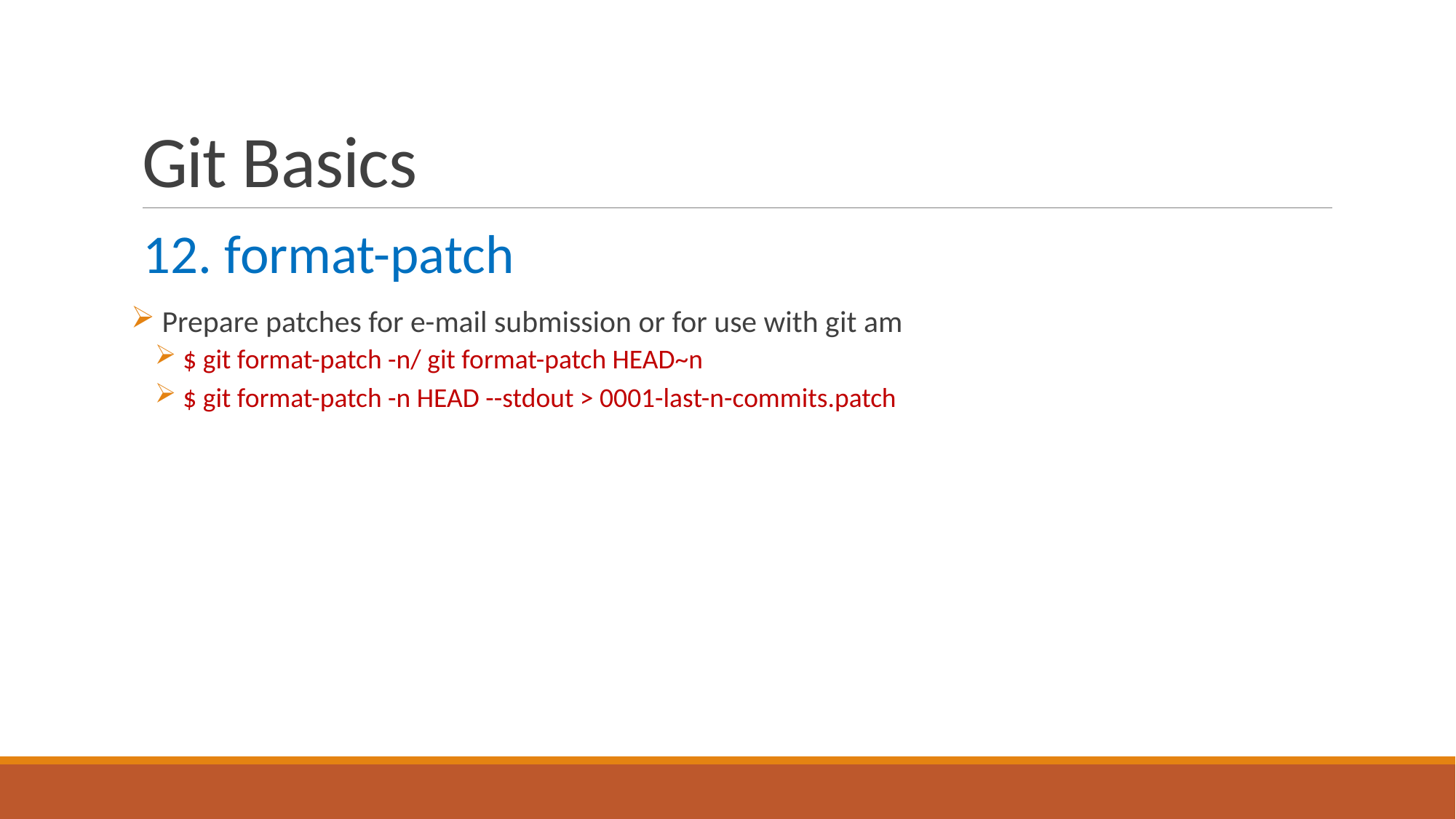

# Git Basics
12. format-patch
 Prepare patches for e-mail submission or for use with git am
 $ git format-patch -n/ git format-patch HEAD~n
 $ git format-patch -n HEAD --stdout > 0001-last-n-commits.patch